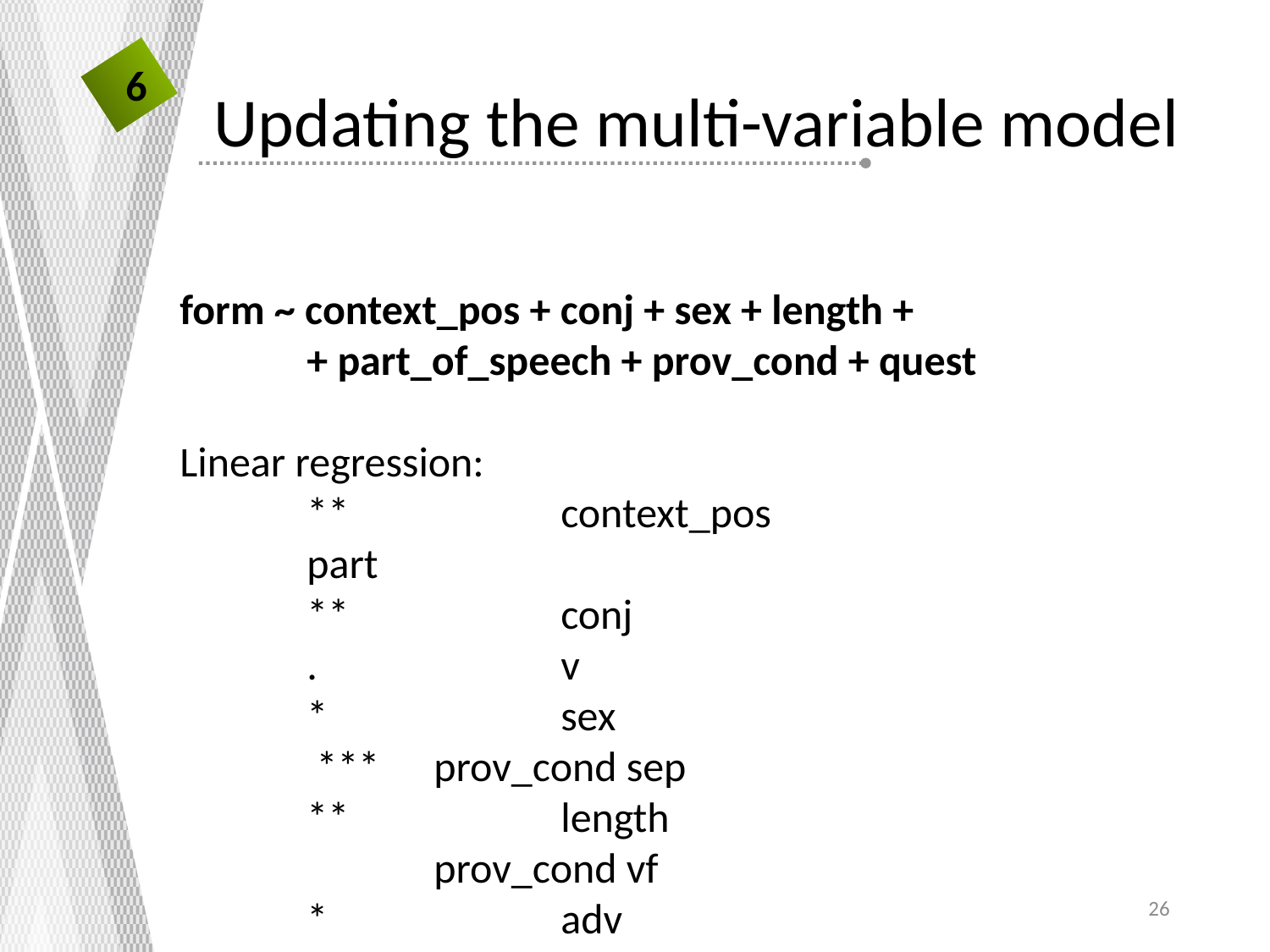

6

# Updating the multi-variable model
form ~ context_pos + conj + sex + length +
	+ part_of_speech + prov_cond + quest

Linear regression:
	**		context_pos				part
	**		conj					.		v
	*		sex					 ***	prov_cond sep
	**		length				 		prov_cond vf
	*		adv							quest
	R2 = 0.203		20%

Reduces R2.
26